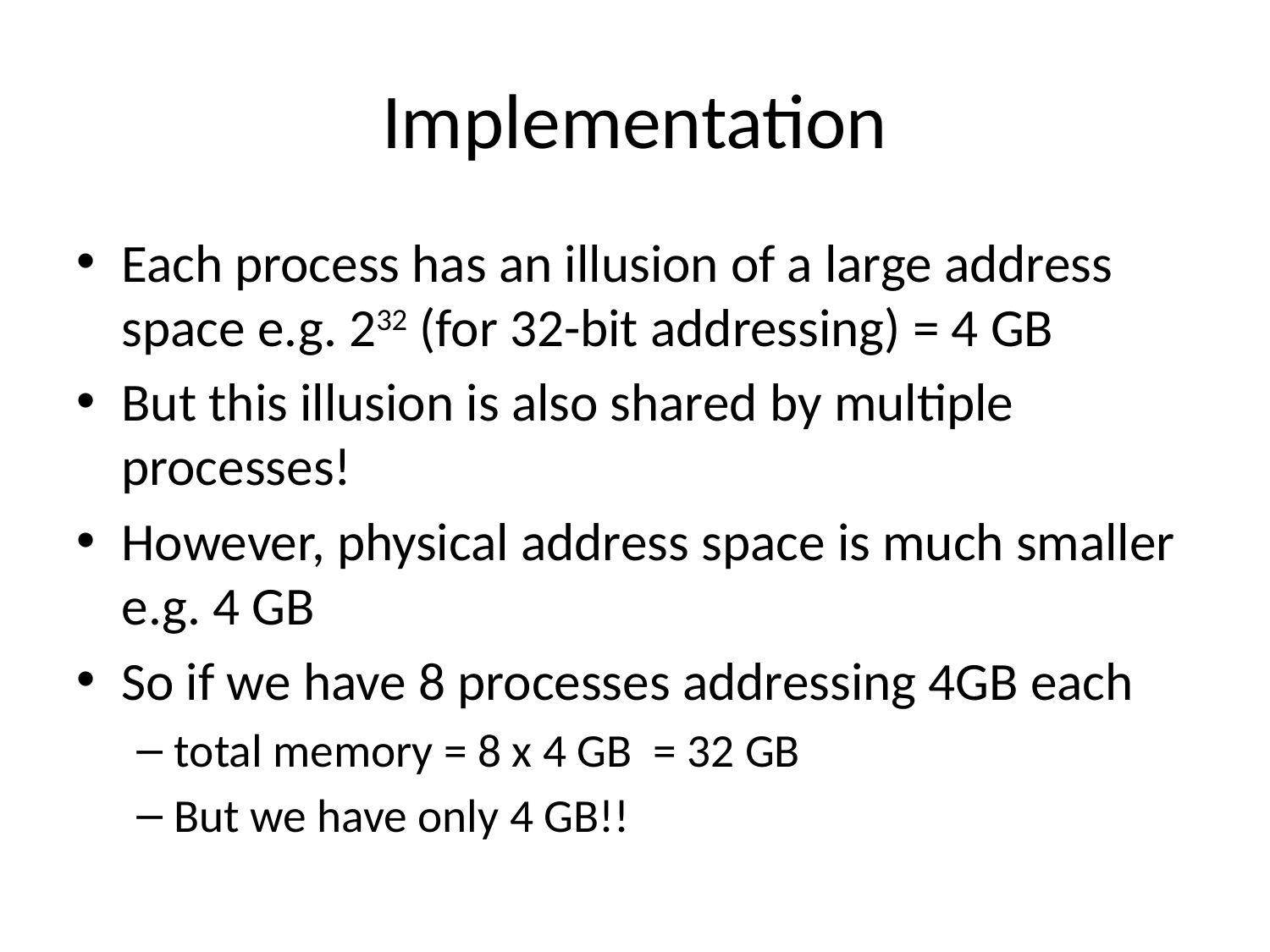

# Implementation
Each process has an illusion of a large address space e.g. 232 (for 32-bit addressing) = 4 GB
But this illusion is also shared by multiple processes!
However, physical address space is much smaller e.g. 4 GB
So if we have 8 processes addressing 4GB each
total memory = 8 x 4 GB  = 32 GB
But we have only 4 GB!!